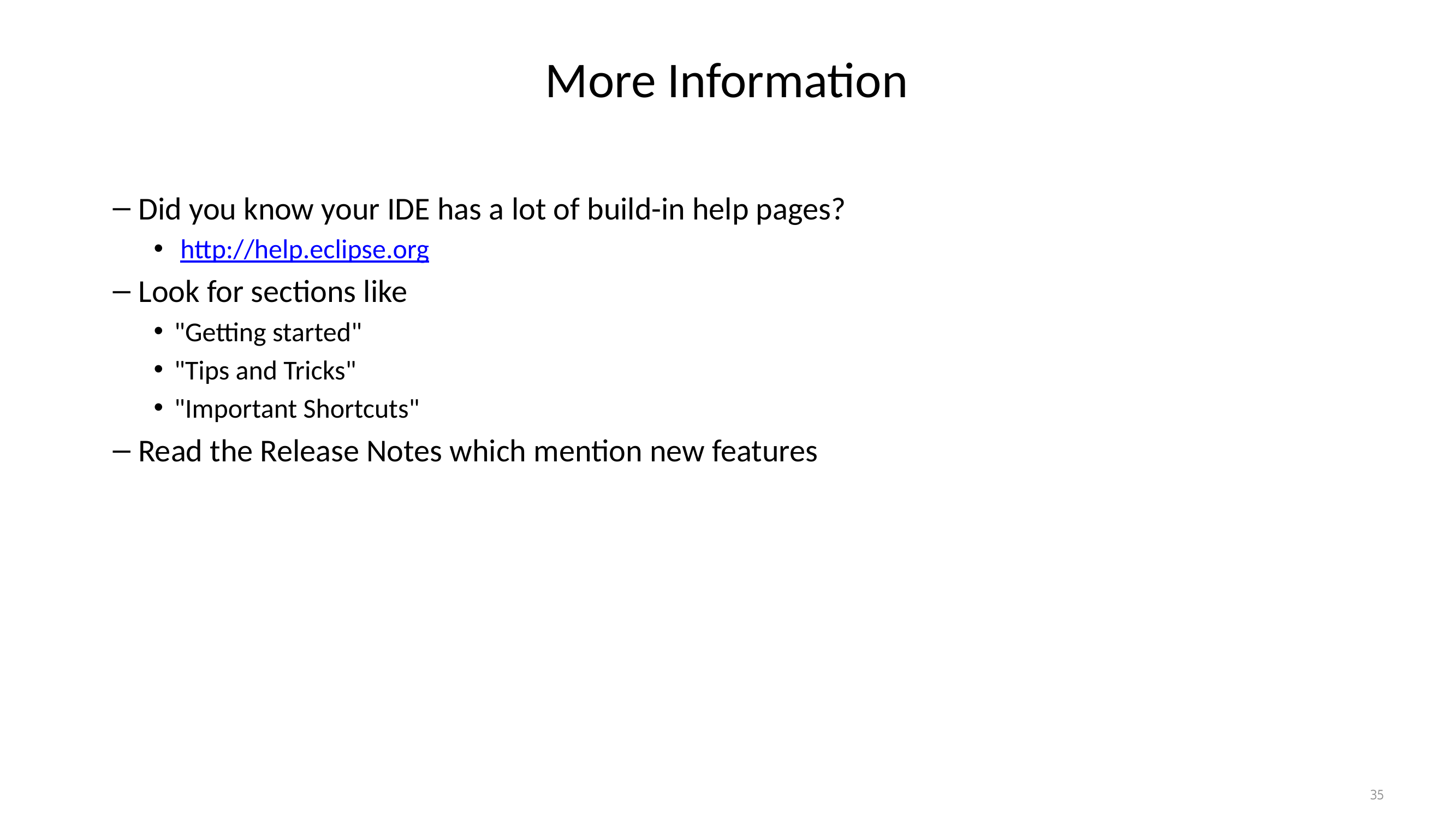

# More Information
Did you know your IDE has a lot of build-in help pages?
 http://help.eclipse.org
Look for sections like
"Getting started"
"Tips and Tricks"
"Important Shortcuts"
Read the Release Notes which mention new features

35